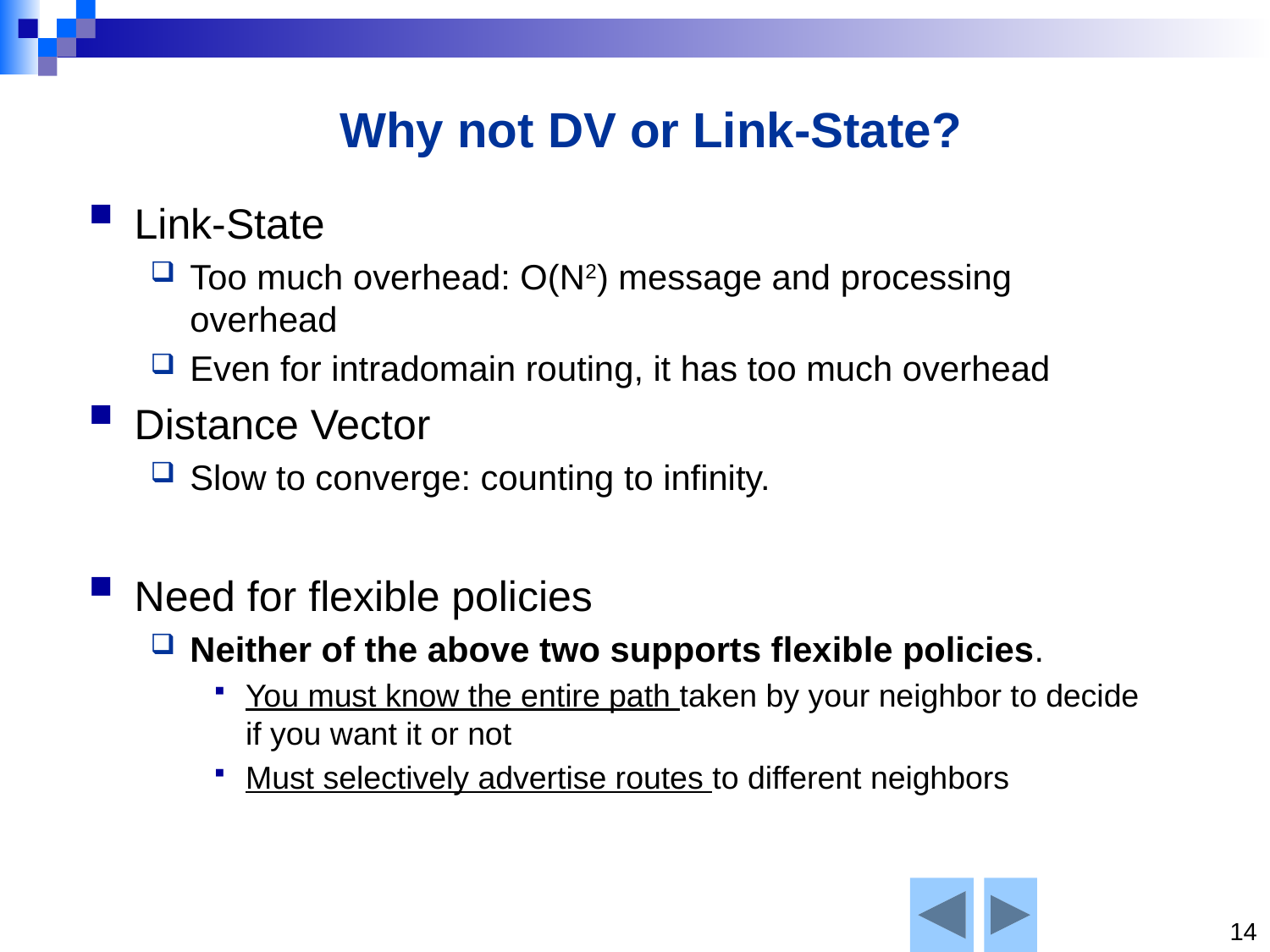

# Why not DV or Link-State?
Link-State
Too much overhead: O(N2) message and processing overhead
Even for intradomain routing, it has too much overhead
Distance Vector
Slow to converge: counting to infinity.

Need for flexible policies
Neither of the above two supports flexible policies.
You must know the entire path taken by your neighbor to decide if you want it or not
Must selectively advertise routes to different neighbors
14